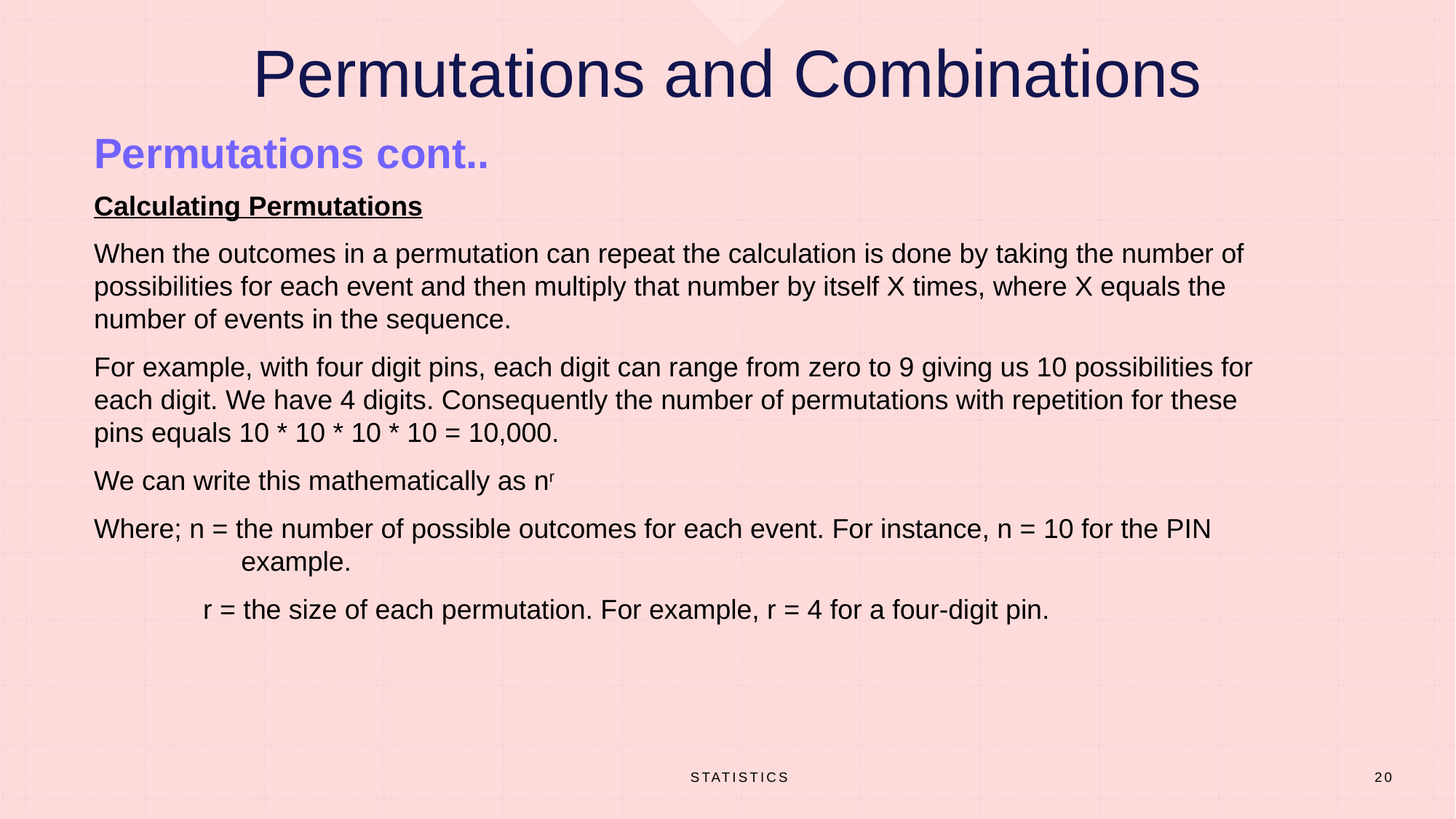

# Permutations and Combinations
Permutations cont..
Calculating Permutations
When the outcomes in a permutation can repeat the calculation is done by taking the number of possibilities for each event and then multiply that number by itself X times, where X equals the number of events in the sequence.
For example, with four digit pins, each digit can range from zero to 9 giving us 10 possibilities for each digit. We have 4 digits. Consequently the number of permutations with repetition for these pins equals 10 * 10 * 10 * 10 = 10,000.
We can write this mathematically as nr
Where; n = the number of possible outcomes for each event. For instance, n = 10 for the PIN 	     example.
	r = the size of each permutation. For example, r = 4 for a four-digit pin.

STATISTICS
20